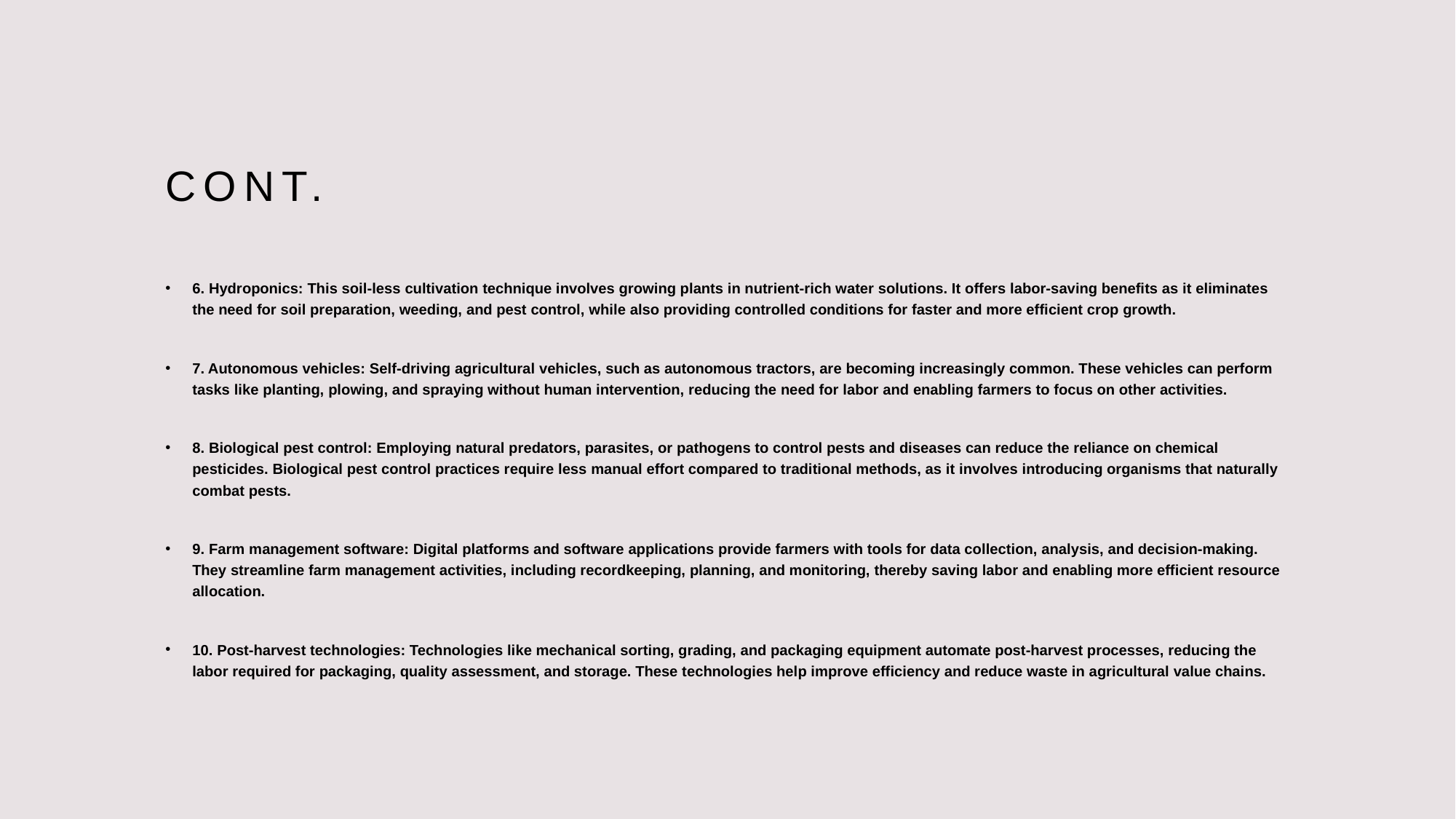

# Cont.
6. Hydroponics: This soil-less cultivation technique involves growing plants in nutrient-rich water solutions. It offers labor-saving benefits as it eliminates the need for soil preparation, weeding, and pest control, while also providing controlled conditions for faster and more efficient crop growth.

7. Autonomous vehicles: Self-driving agricultural vehicles, such as autonomous tractors, are becoming increasingly common. These vehicles can perform tasks like planting, plowing, and spraying without human intervention, reducing the need for labor and enabling farmers to focus on other activities.

8. Biological pest control: Employing natural predators, parasites, or pathogens to control pests and diseases can reduce the reliance on chemical pesticides. Biological pest control practices require less manual effort compared to traditional methods, as it involves introducing organisms that naturally combat pests.

9. Farm management software: Digital platforms and software applications provide farmers with tools for data collection, analysis, and decision-making. They streamline farm management activities, including recordkeeping, planning, and monitoring, thereby saving labor and enabling more efficient resource allocation.

10. Post-harvest technologies: Technologies like mechanical sorting, grading, and packaging equipment automate post-harvest processes, reducing the labor required for packaging, quality assessment, and storage. These technologies help improve efficiency and reduce waste in agricultural value chains.